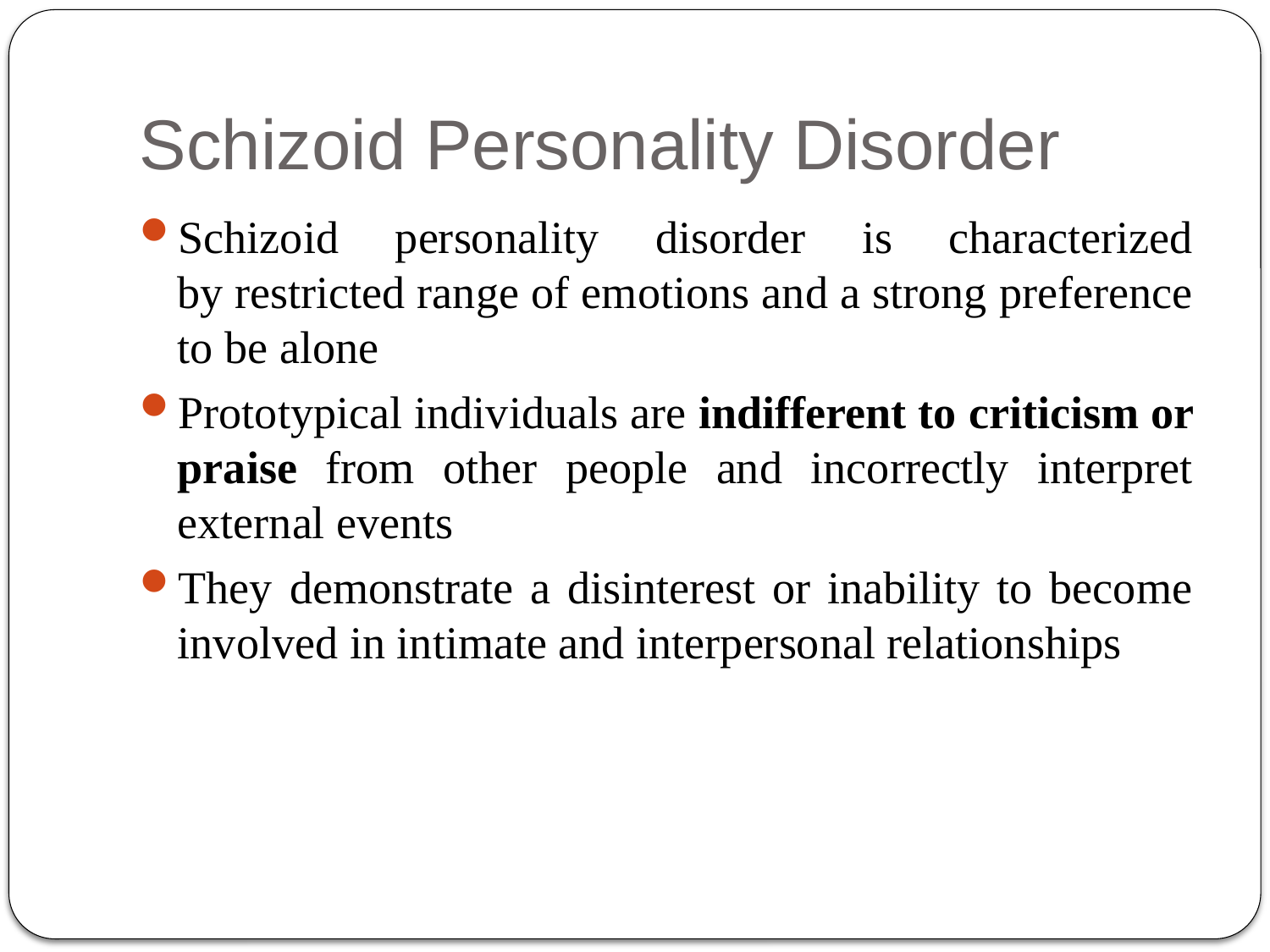

# Schizoid Personality Disorder
Schizoid personality disorder is characterized by restricted range of emotions and a strong preference to be alone
Prototypical individuals are indifferent to criticism or praise from other people and incorrectly interpret external events
They demonstrate a disinterest or inability to become involved in intimate and interpersonal relationships